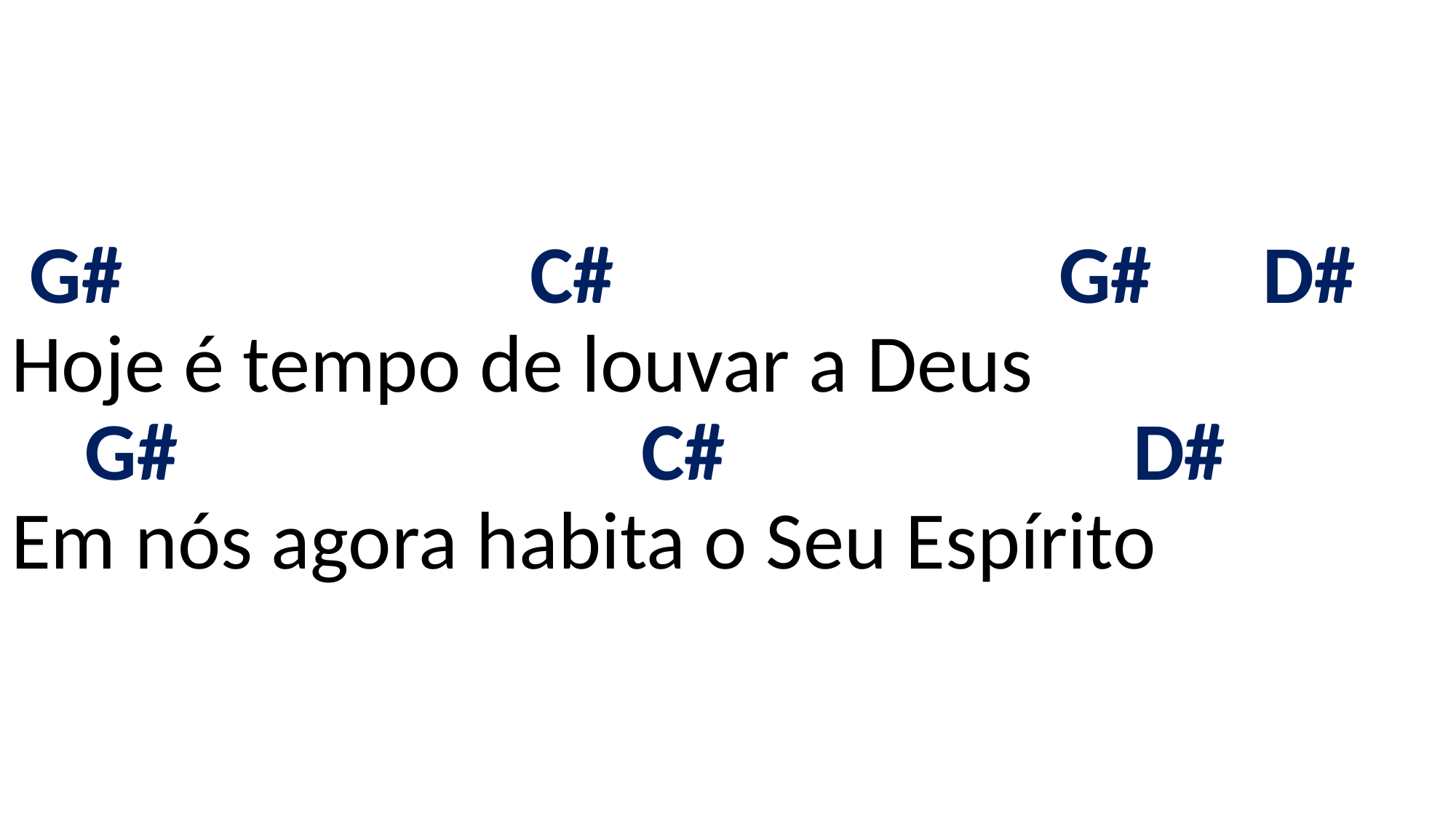

# G#                      C#                        G#      D# Hoje é tempo de louvar a Deus G#                         C#                      D# Em nós agora habita o Seu Espírito